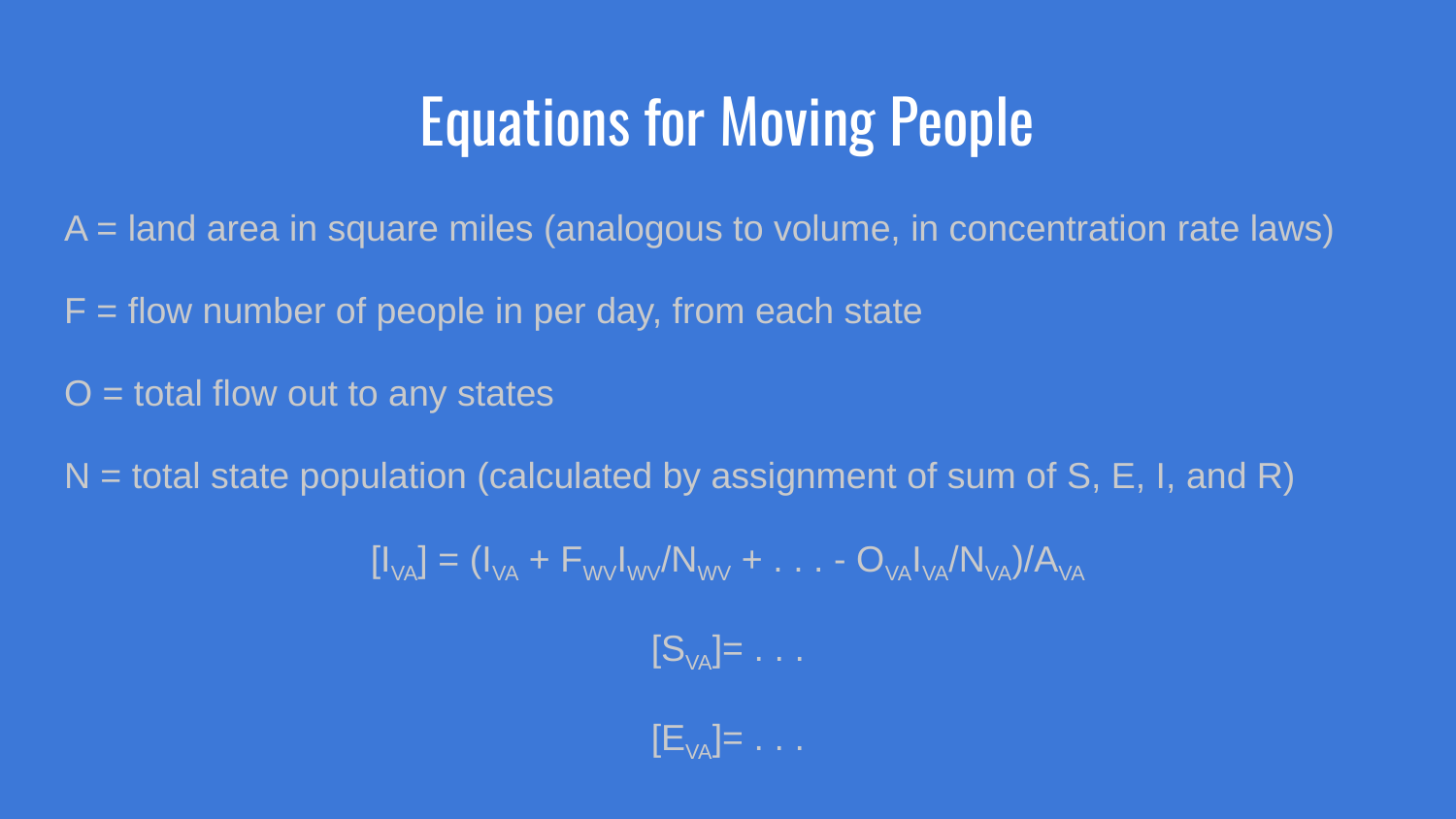

# Equations for Moving People
A = land area in square miles (analogous to volume, in concentration rate laws)
F = flow number of people in per day, from each state
O = total flow out to any states
N = total state population (calculated by assignment of sum of S, E, I, and R)
[IVA] = (IVA + FWVIWV/NWV + . . . - OVAIVA/NVA)/AVA
[SVA]= . . .
[EVA]= . . .